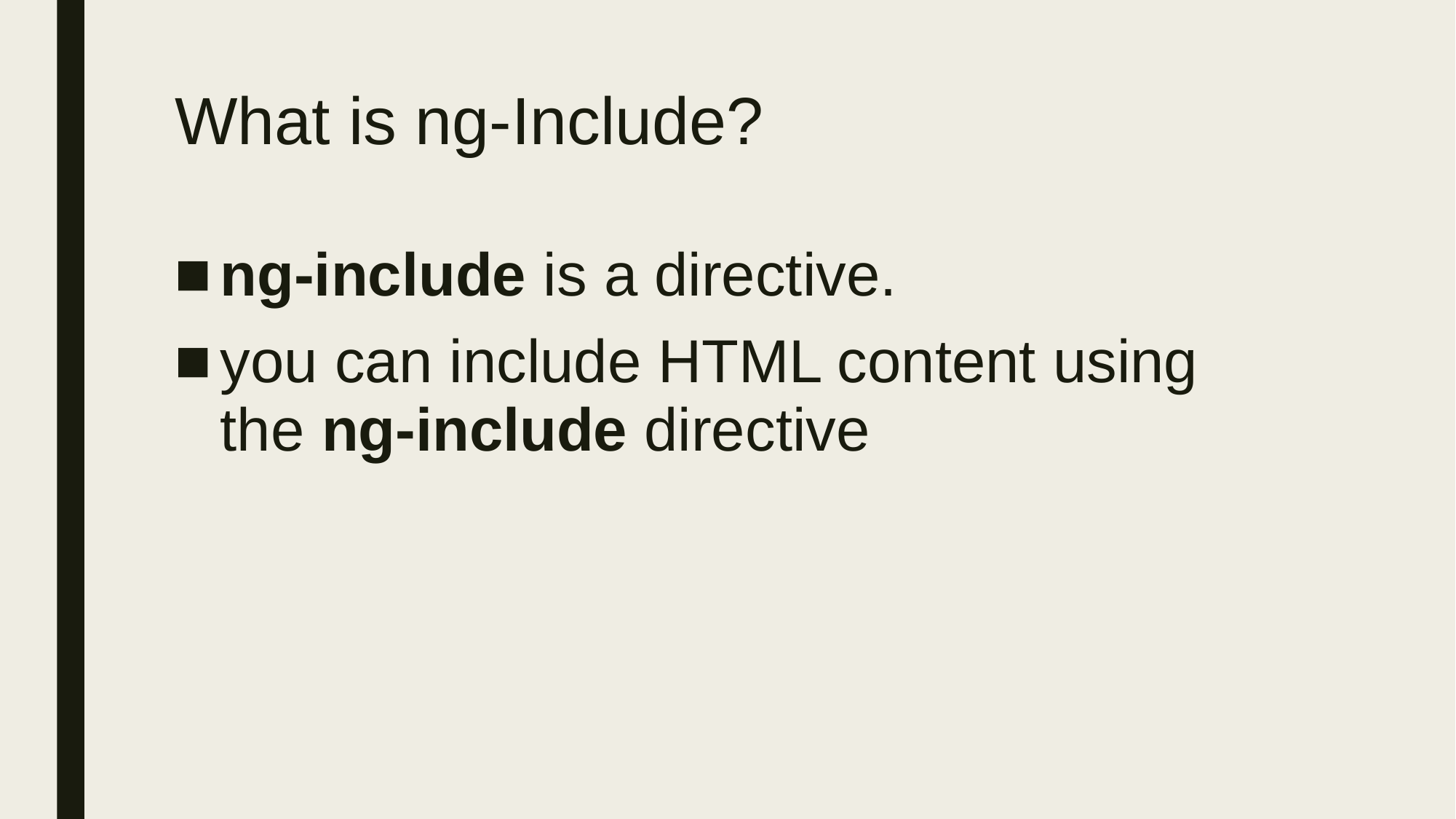

# What is ng-Include?
ng-include is a directive.
you can include HTML content using the ng-include directive